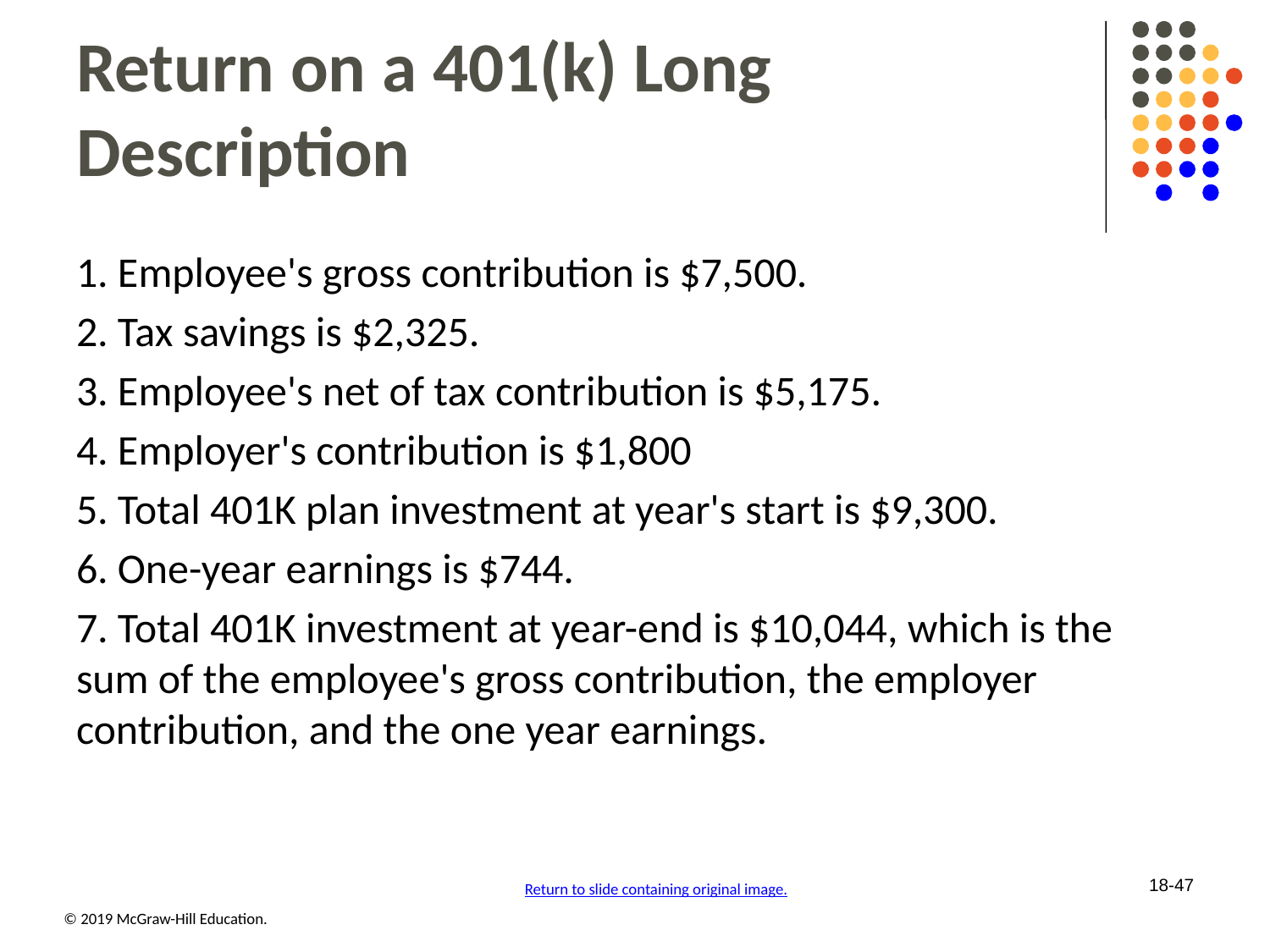

# Return on a 401(k) Long Description
1. Employee's gross contribution is $7,500.
2. Tax savings is $2,325.
3. Employee's net of tax contribution is $5,175.
4. Employer's contribution is $1,800
5. Total 401K plan investment at year's start is $9,300.
6. One-year earnings is $744.
7. Total 401K investment at year-end is $10,044, which is the sum of the employee's gross contribution, the employer contribution, and the one year earnings.
18-47
Return to slide containing original image.